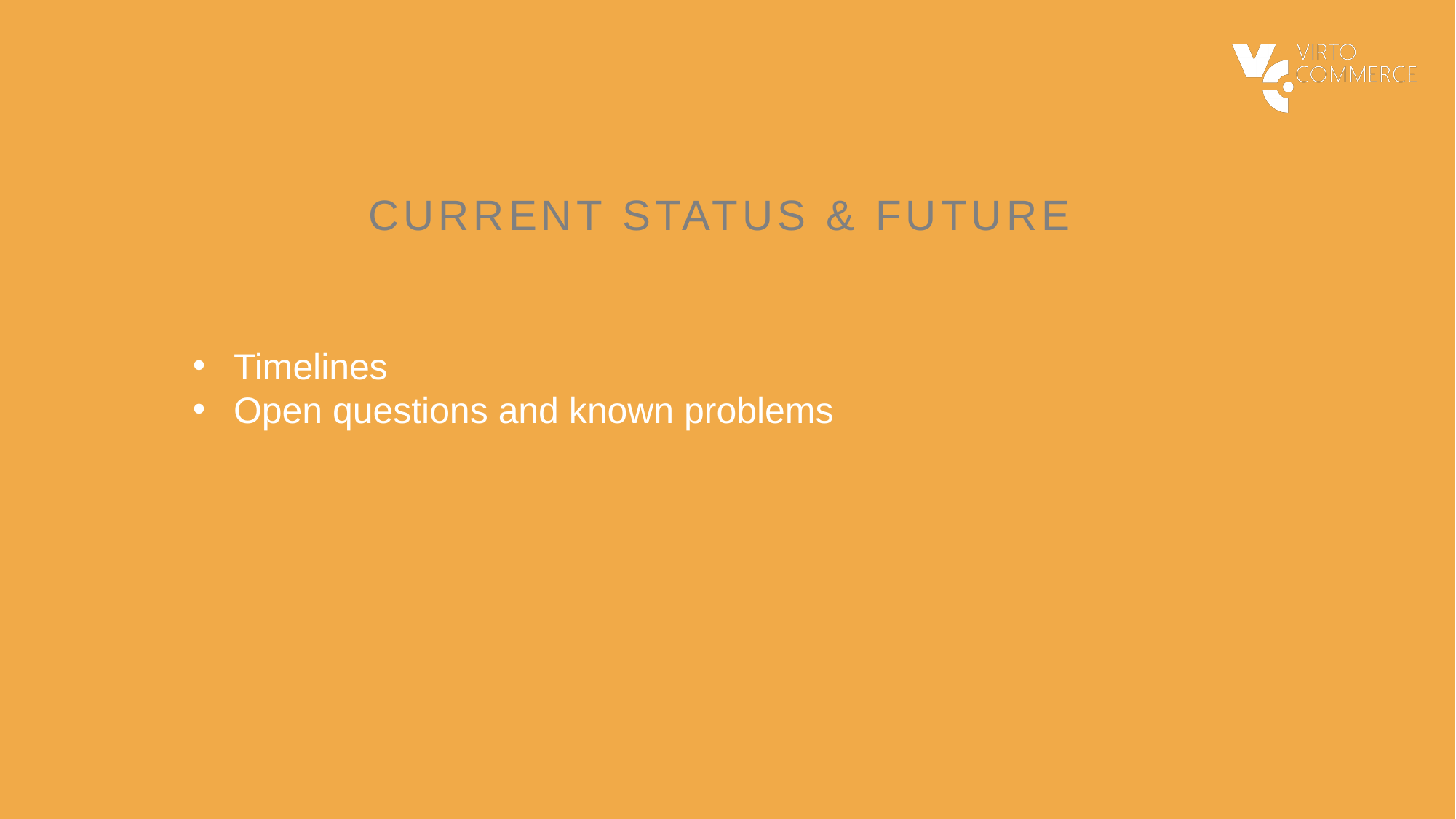

# Current status & FUTURE

Timelines
Open questions and known problems